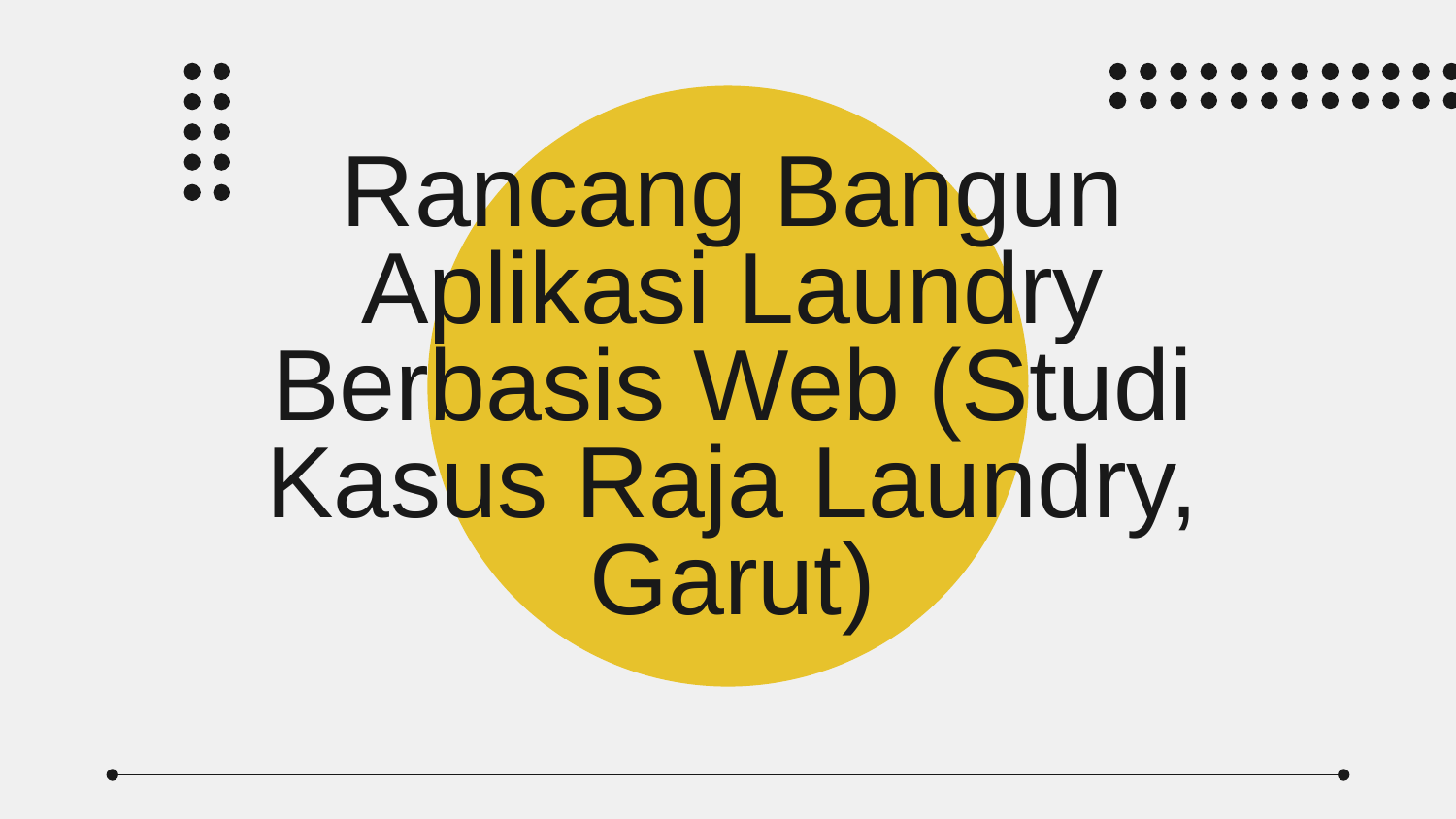

# Rancang Bangun Aplikasi Laundry Berbasis Web (Studi Kasus Raja Laundry, Garut)